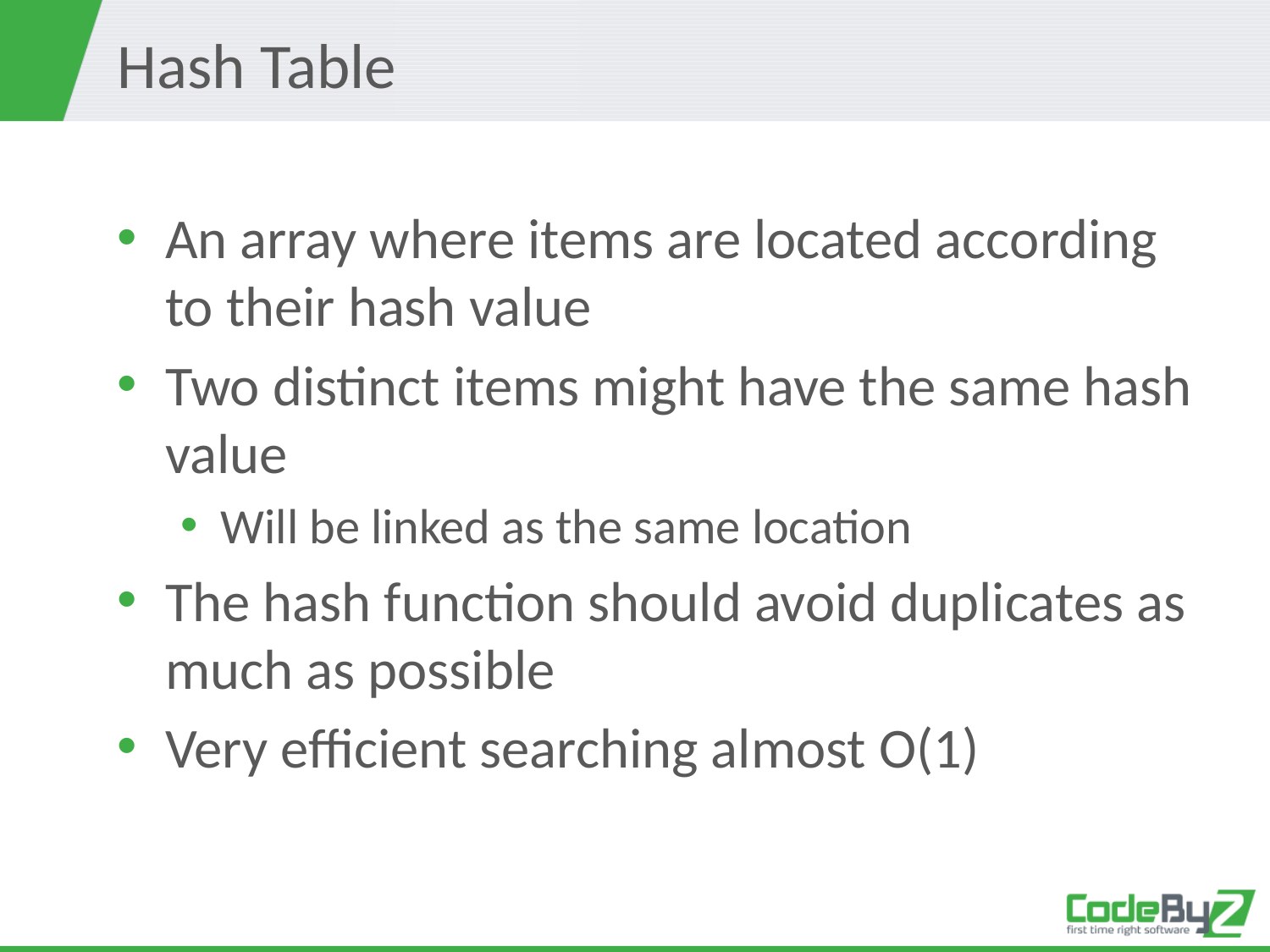

# Hash Table
An array where items are located according to their hash value
Two distinct items might have the same hash value
Will be linked as the same location
The hash function should avoid duplicates as much as possible
Very efficient searching almost O(1)